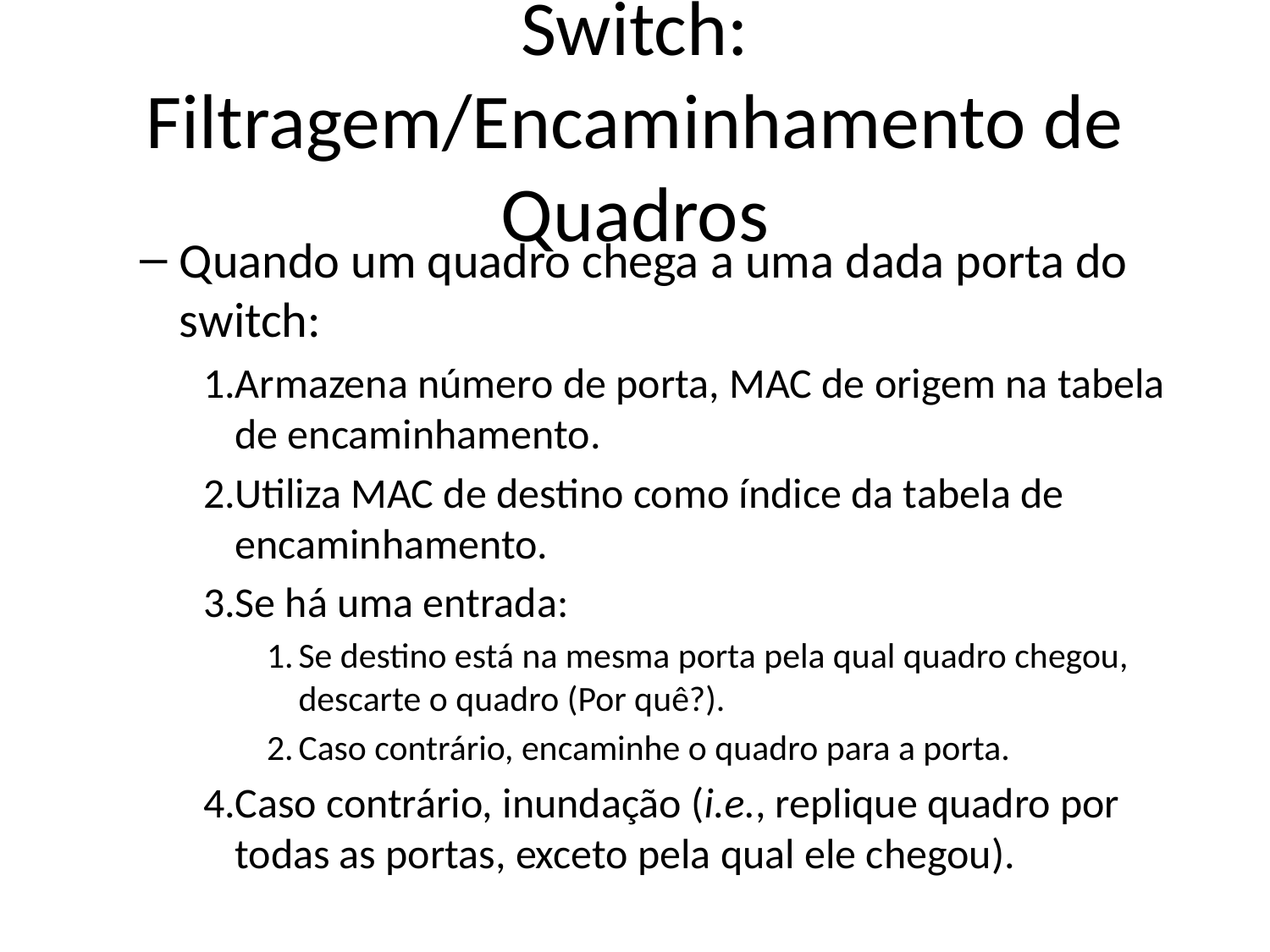

# Switch: Filtragem/Encaminhamento de Quadros
Quando um quadro chega a uma dada porta do switch:
Armazena número de porta, MAC de origem na tabela de encaminhamento.
Utiliza MAC de destino como índice da tabela de encaminhamento.
Se há uma entrada:
Se destino está na mesma porta pela qual quadro chegou, descarte o quadro (Por quê?).
Caso contrário, encaminhe o quadro para a porta.
Caso contrário, inundação (i.e., replique quadro por todas as portas, exceto pela qual ele chegou).